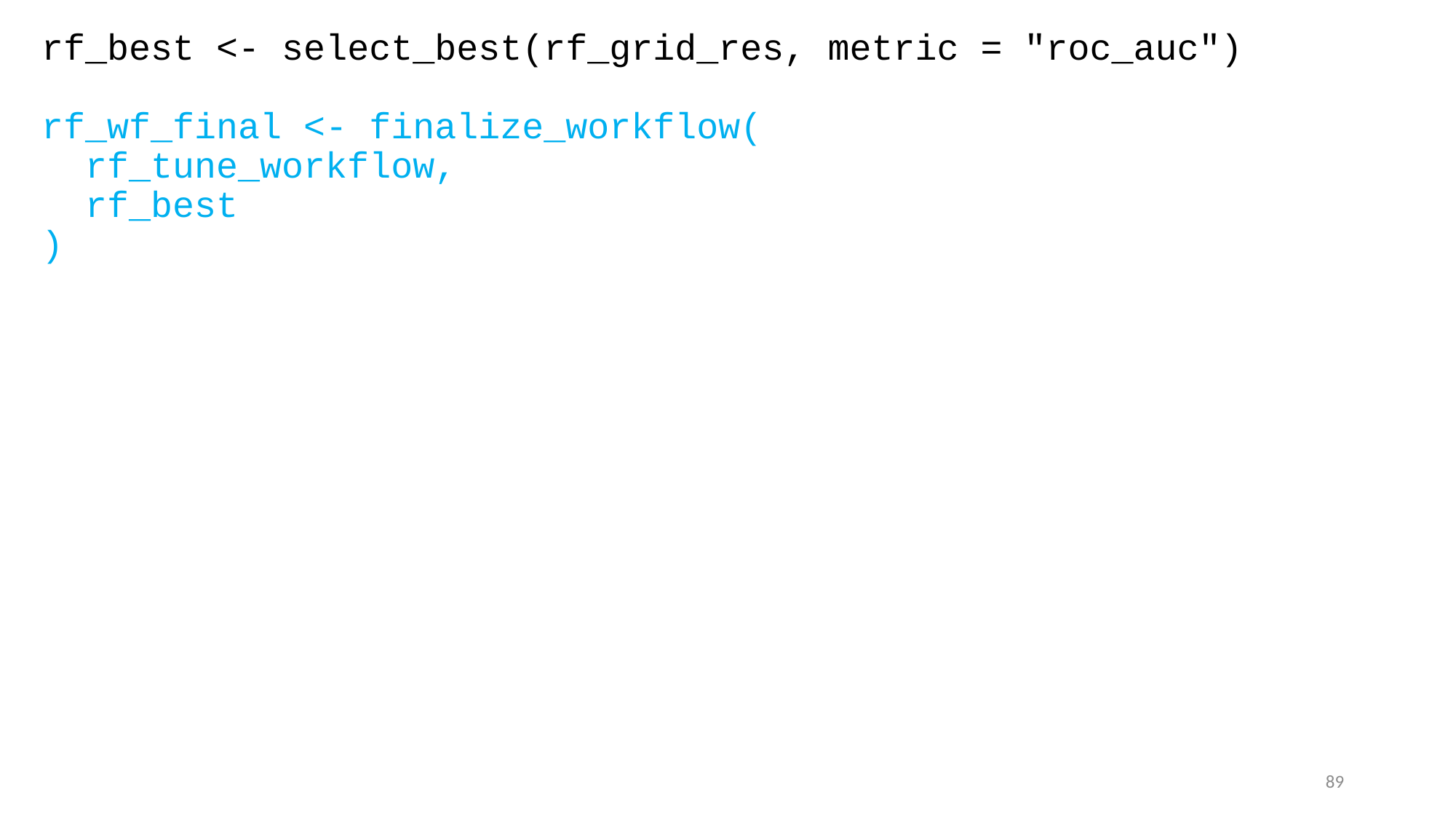

rf_best <- select_best(rf_grid_res, metric = "roc_auc")

rf_wf_final <- finalize_workflow(
  rf_tune_workflow,
  rf_best
)

89